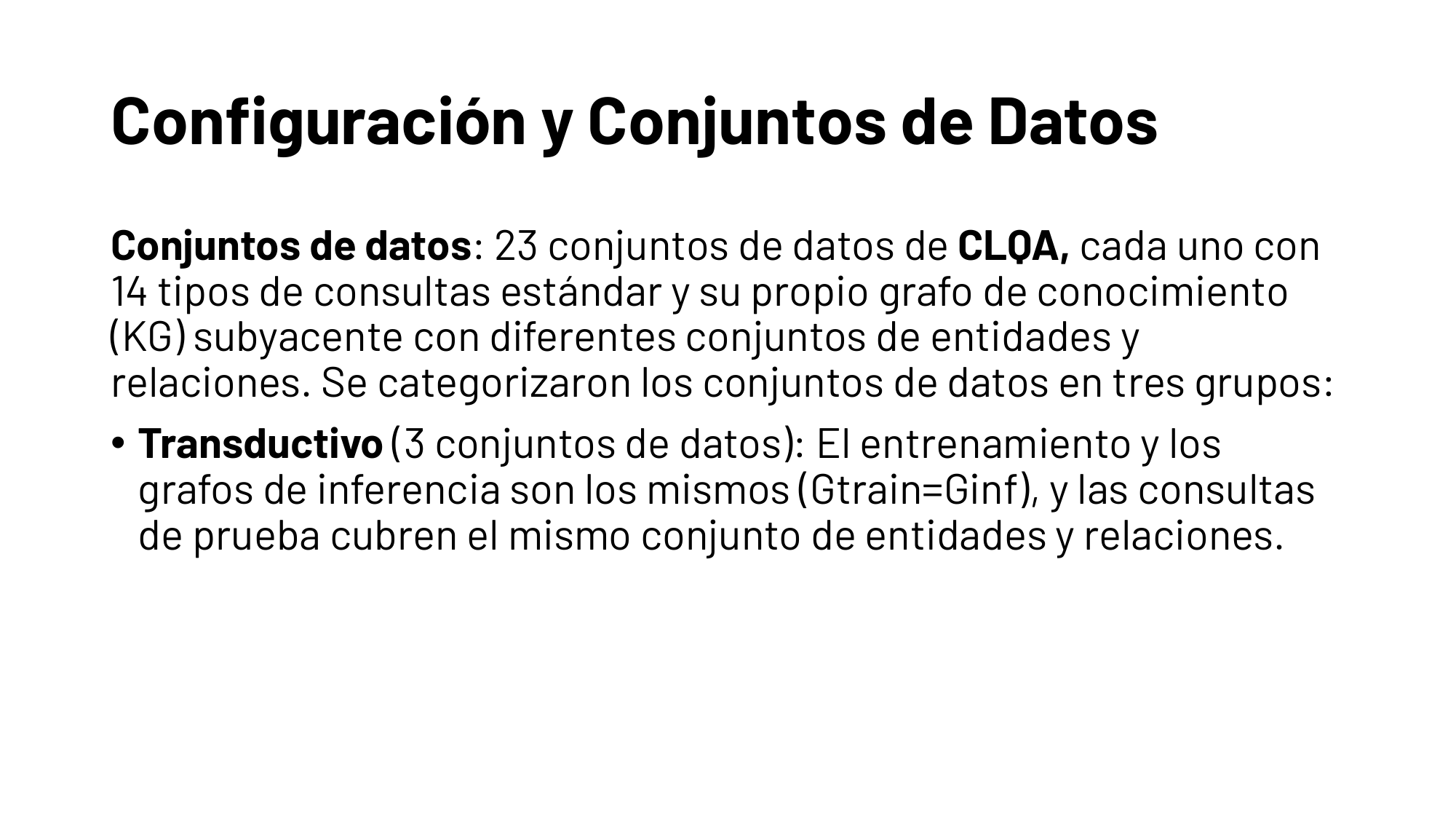

# Configuración y Conjuntos de Datos
Conjuntos de datos: 23 conjuntos de datos de CLQA, cada uno con 14 tipos de consultas estándar y su propio grafo de conocimiento (KG) subyacente con diferentes conjuntos de entidades y relaciones. Se categorizaron los conjuntos de datos en tres grupos:
Transductivo (3 conjuntos de datos): El entrenamiento y los grafos de inferencia son los mismos (Gtrain=Ginf), y las consultas de prueba cubren el mismo conjunto de entidades y relaciones.